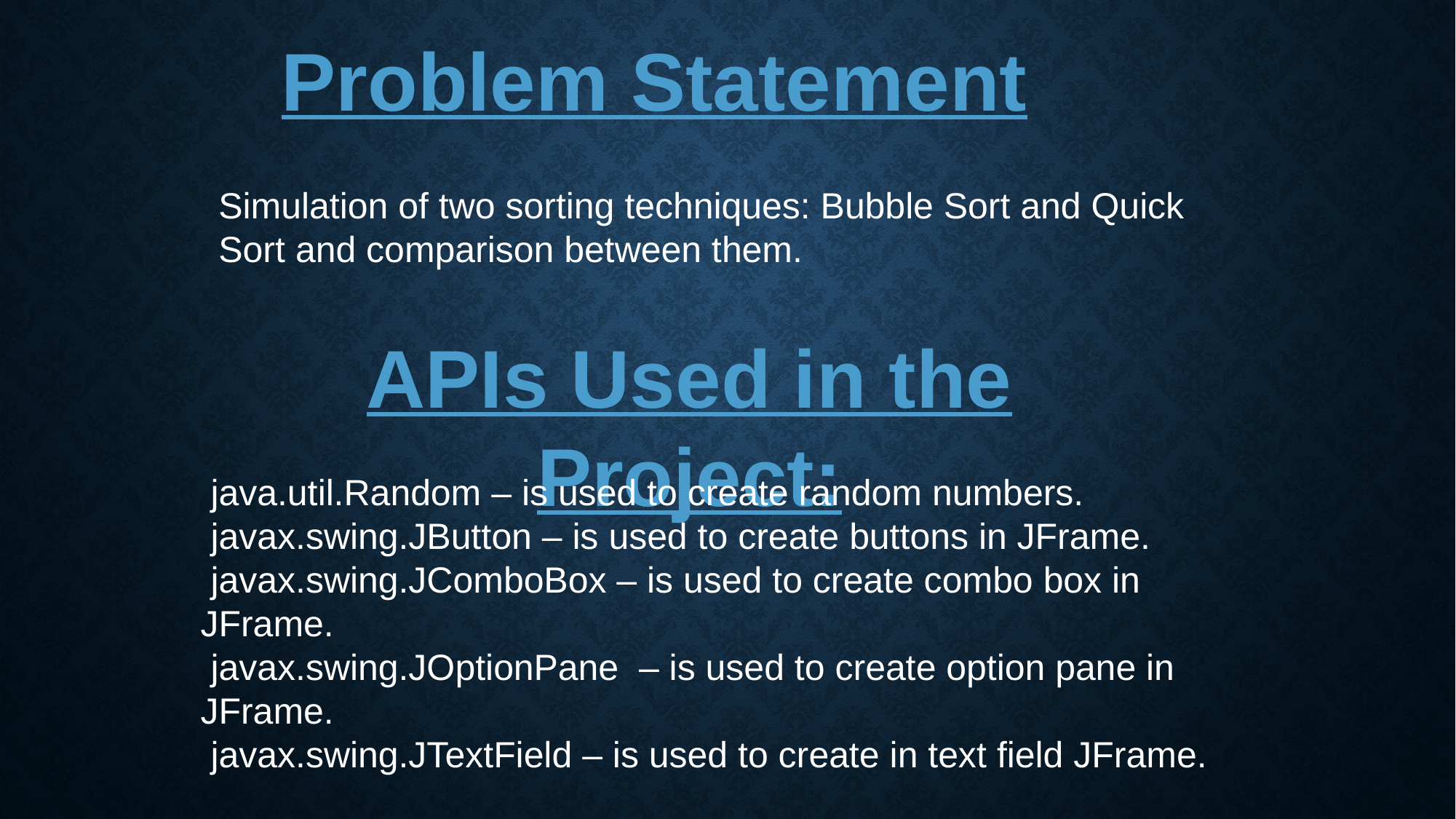

Problem Statement
Simulation of two sorting techniques: Bubble Sort and Quick Sort and comparison between them.

APIs Used in the Project:
 java.util.Random – is used to create random numbers.
 javax.swing.JButton – is used to create buttons in JFrame.
 javax.swing.JComboBox – is used to create combo box in JFrame.
 javax.swing.JOptionPane  – is used to create option pane in JFrame.
 javax.swing.JTextField – is used to create in text field JFrame.